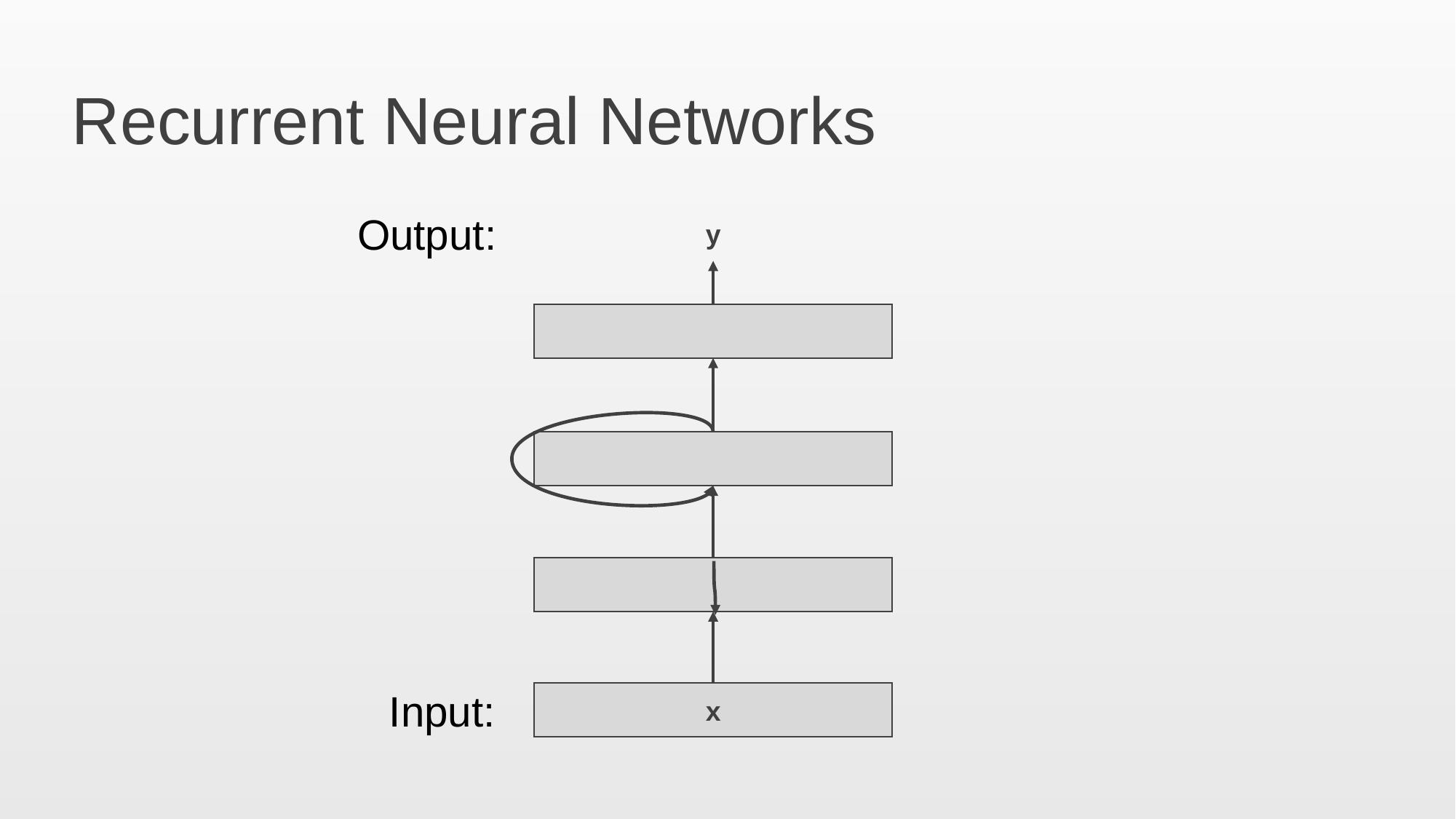

# Recurrent Neural Networks
Output:
y

Input:
x